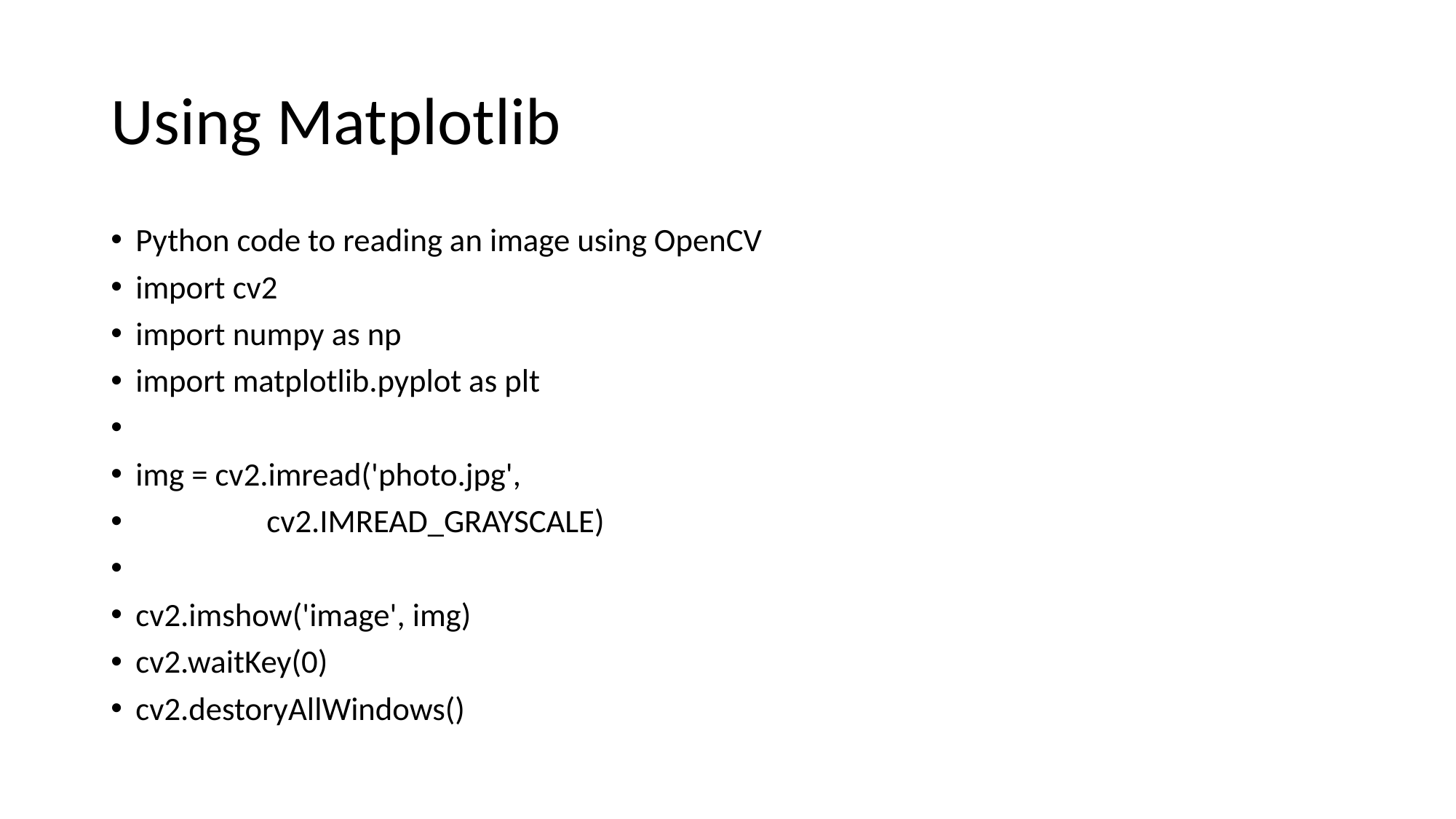

# Using Matplotlib
Python code to reading an image using OpenCV
import cv2
import numpy as np
import matplotlib.pyplot as plt

img = cv2.imread('photo.jpg',
                  cv2.IMREAD_GRAYSCALE)

cv2.imshow('image', img)
cv2.waitKey(0)
cv2.destoryAllWindows()